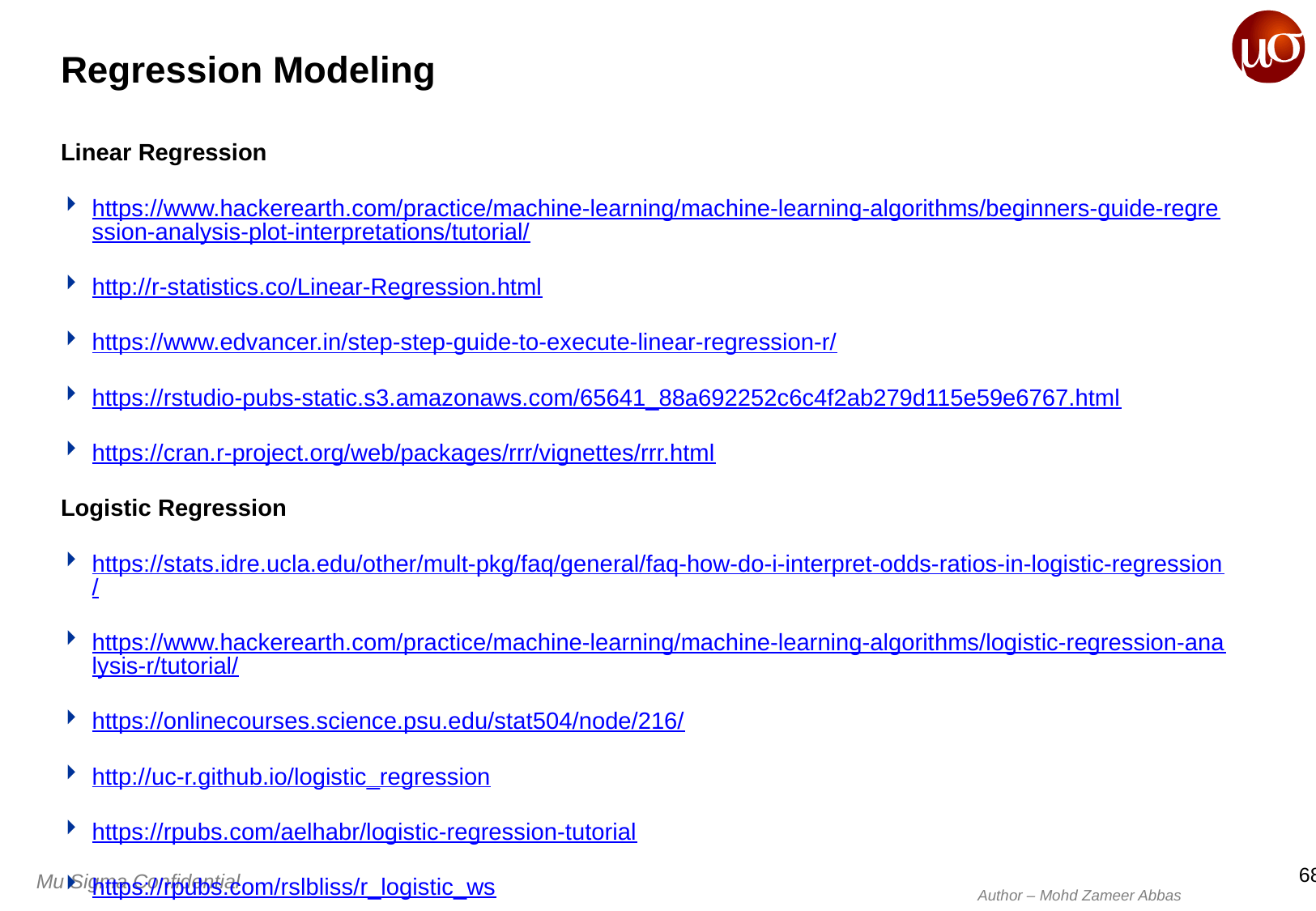

# Regression Modeling
Linear Regression
https://www.hackerearth.com/practice/machine-learning/machine-learning-algorithms/beginners-guide-regression-analysis-plot-interpretations/tutorial/
http://r-statistics.co/Linear-Regression.html
https://www.edvancer.in/step-step-guide-to-execute-linear-regression-r/
https://rstudio-pubs-static.s3.amazonaws.com/65641_88a692252c6c4f2ab279d115e59e6767.html
https://cran.r-project.org/web/packages/rrr/vignettes/rrr.html
Logistic Regression
https://stats.idre.ucla.edu/other/mult-pkg/faq/general/faq-how-do-i-interpret-odds-ratios-in-logistic-regression/
https://www.hackerearth.com/practice/machine-learning/machine-learning-algorithms/logistic-regression-analysis-r/tutorial/
https://onlinecourses.science.psu.edu/stat504/node/216/
http://uc-r.github.io/logistic_regression
https://rpubs.com/aelhabr/logistic-regression-tutorial
https://rpubs.com/rslbliss/r_logistic_ws